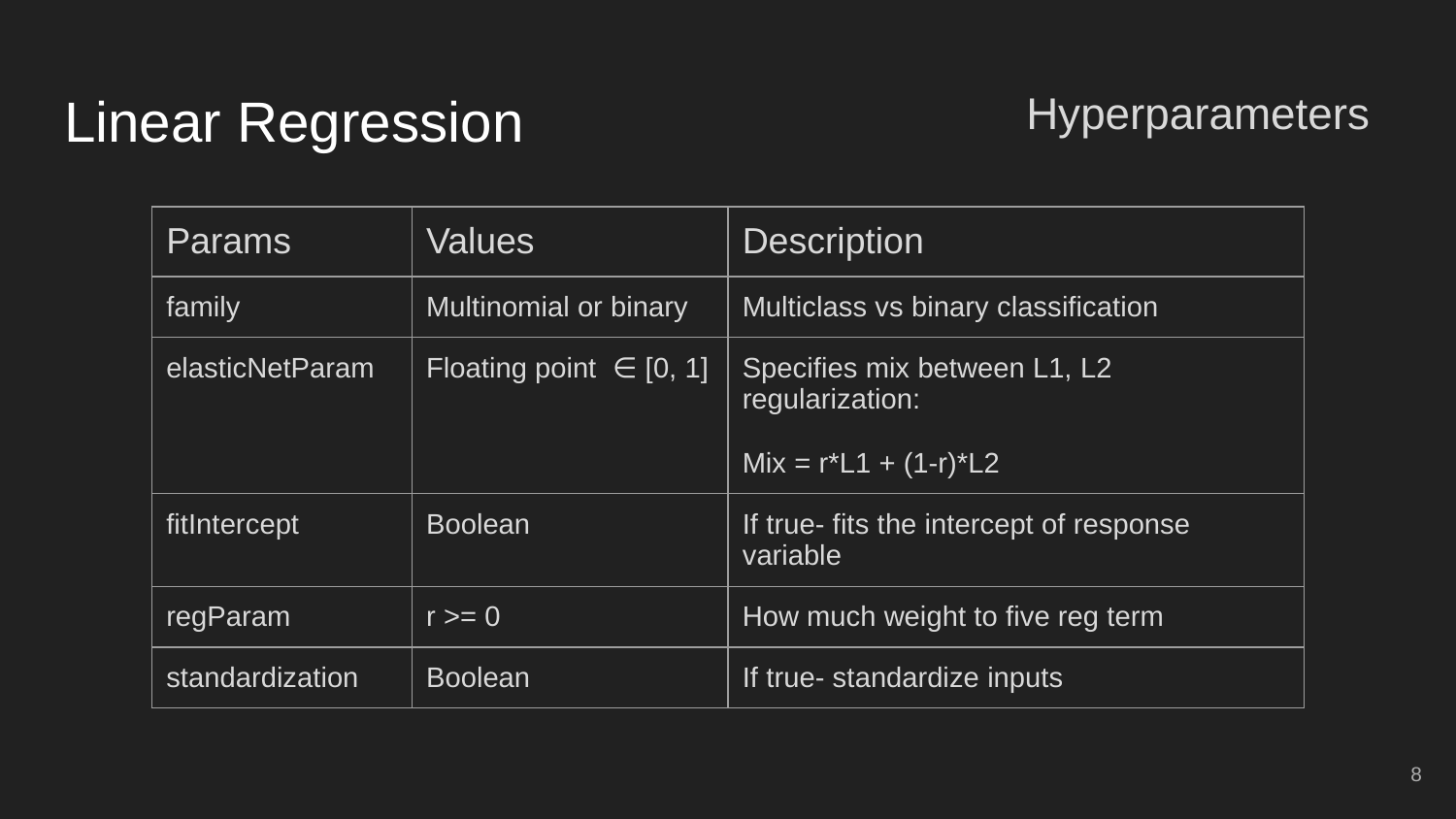

# Linear Regression
Hyperparameters
| Params | Values | Description |
| --- | --- | --- |
| family | Multinomial or binary | Multiclass vs binary classification |
| elasticNetParam | Floating point ∈ [0, 1] | Specifies mix between L1, L2 regularization: Mix = r\*L1 + (1-r)\*L2 |
| fitIntercept | Boolean | If true- fits the intercept of response variable |
| regParam | r >= 0 | How much weight to five reg term |
| standardization | Boolean | If true- standardize inputs |
8